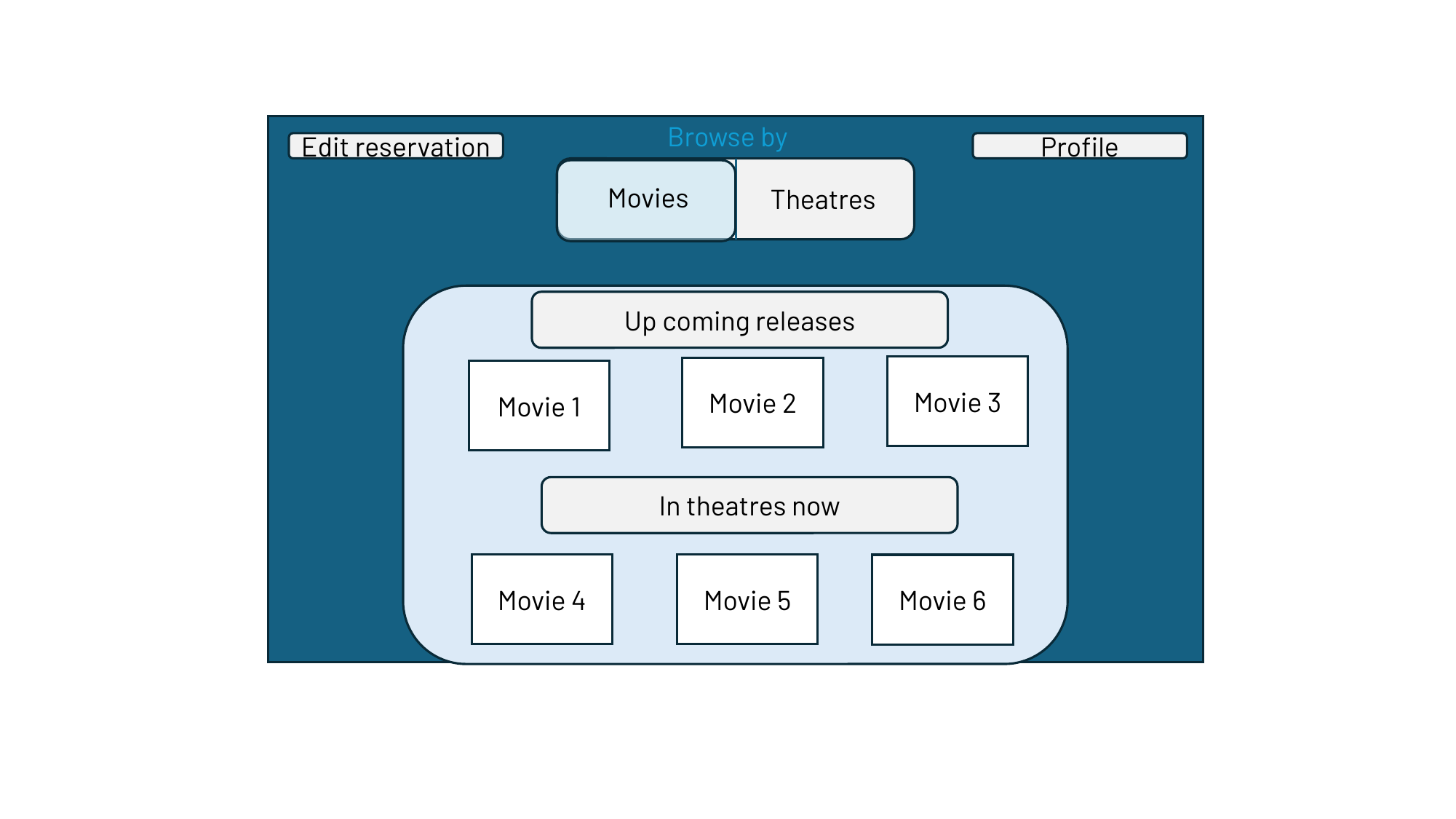

Browse by

Edit reservation
Profile

Movies
Theatres

Up coming releases
Movie 3
Movie 2
Movie 1
In theatres now
Movie 4
Movie 5
Movie 6